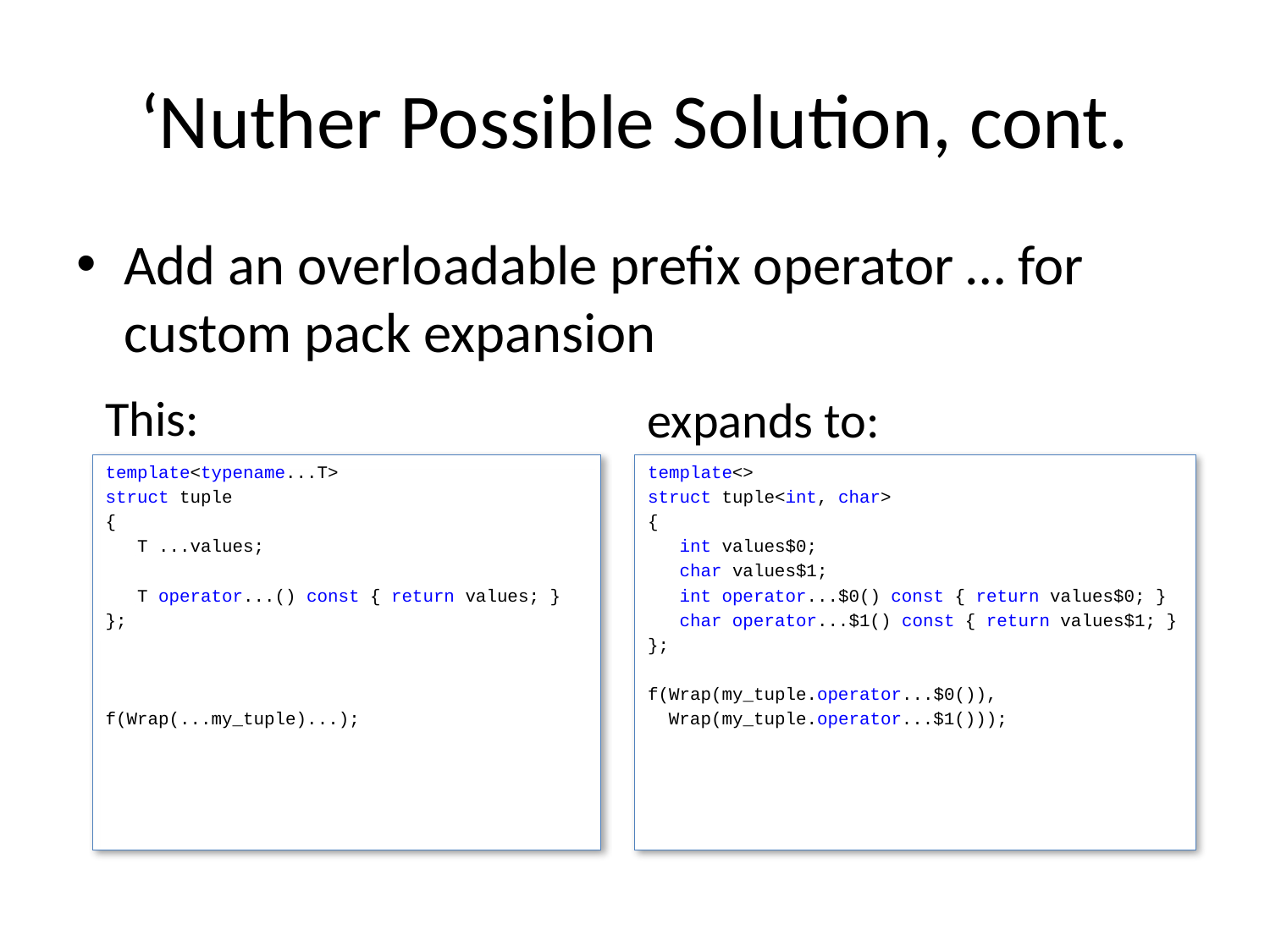

# ‘Nuther Possible Solution, cont.
Add an overloadable prefix operator … for custom pack expansion
This:
expands to:

template<typename...T>
struct tuple
{
   T ...values;

   T operator...() const { return values; }
};

f(Wrap(...my_tuple)...);

template<>
struct tuple<int, char>
{
   int values$0;
   char values$1;
   int operator...$0() const { return values$0; }
   char operator...$1() const { return values$1; }
};

f(Wrap(my_tuple.operator...$0()),
  Wrap(my_tuple.operator...$1()));